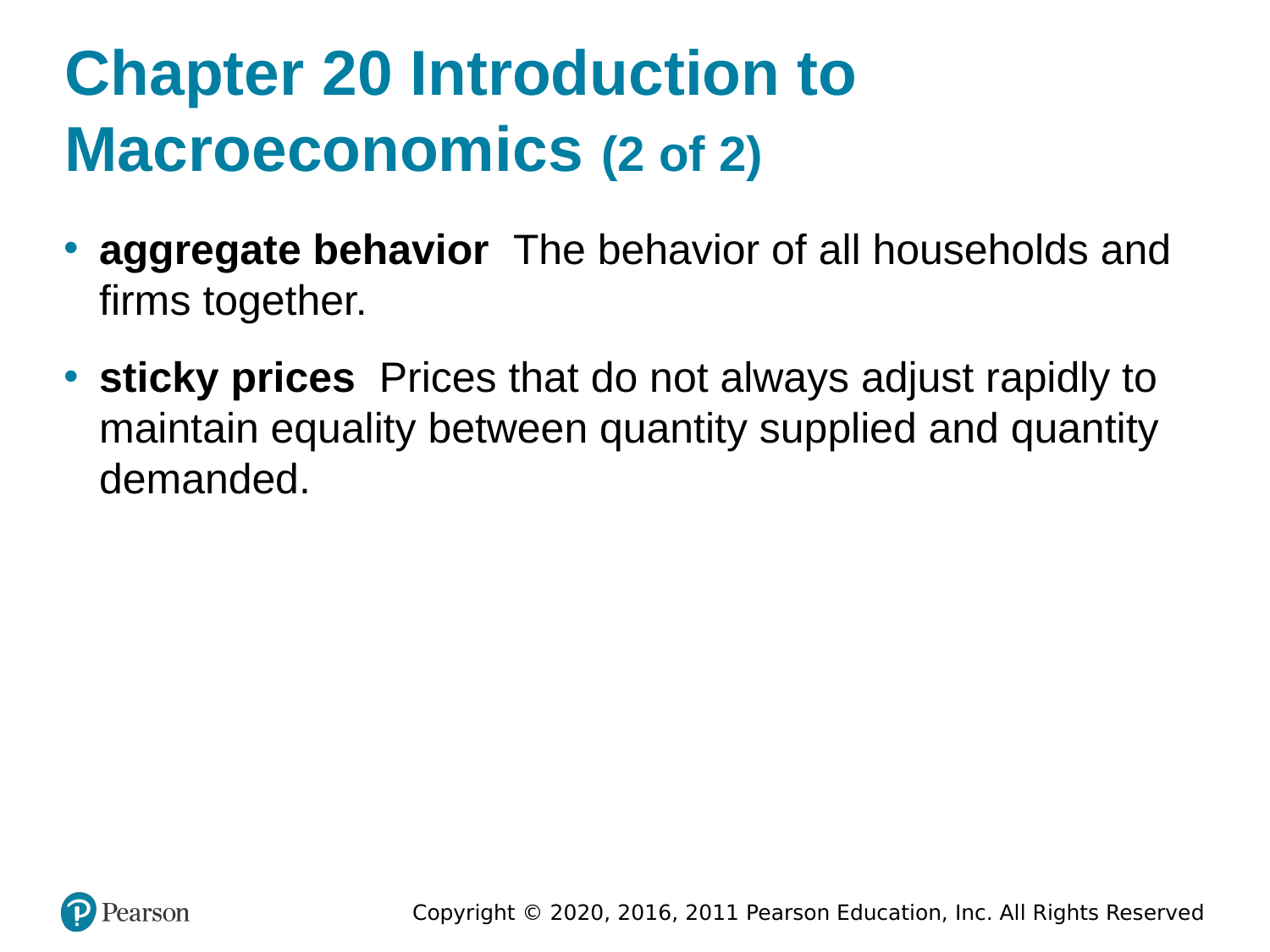

# Chapter 20 Introduction to Macroeconomics (2 of 2)
aggregate behavior  The behavior of all households and firms together.
sticky prices  Prices that do not always adjust rapidly to maintain equality between quantity supplied and quantity demanded.